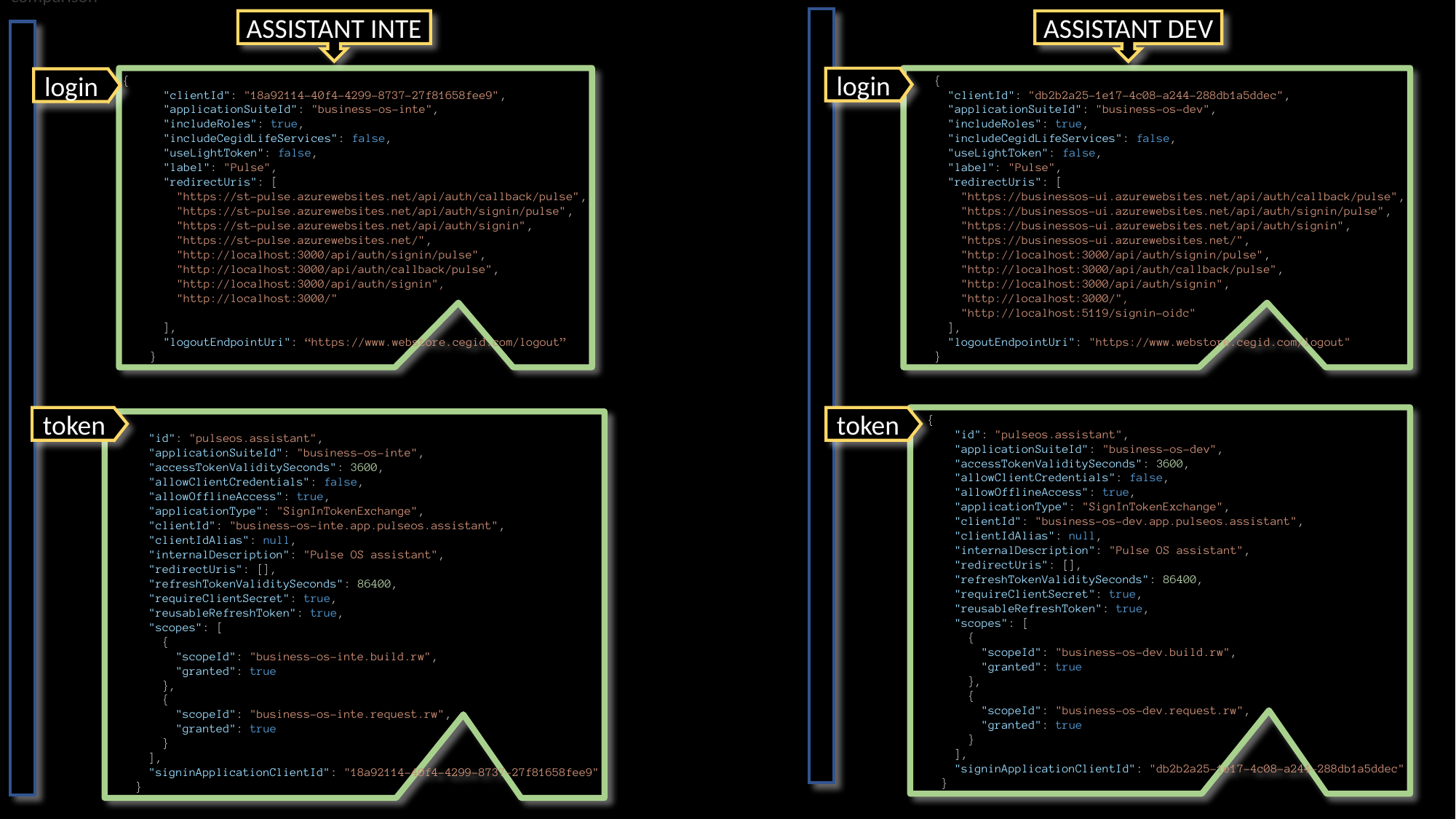

# 3.1 comparison

ASSISTANT INTE
ASSISTANT DEV

{
      "clientId": "18a92114-40f4-4299-8737-27f81658fee9",
      "applicationSuiteId": "business-os-inte",
      "includeRoles": true,
      "includeCegidLifeServices": false,
      "useLightToken": false,
      "label": "Pulse",
      "redirectUris": [
        "https://st-pulse.azurewebsites.net/api/auth/callback/pulse",
        "https://st-pulse.azurewebsites.net/api/auth/signin/pulse",
        "https://st-pulse.azurewebsites.net/api/auth/signin",
        "https://st-pulse.azurewebsites.net/",
        "http://localhost:3000/api/auth/signin/pulse",
        "http://localhost:3000/api/auth/callback/pulse",
        "http://localhost:3000/api/auth/signin",
        "http://localhost:3000/"

      ],
      "logoutEndpointUri": “https://www.webstore.cegid.com/logout”
    }
login
    {
      "clientId": "db2b2a25-1e17-4c08-a244-288db1a5ddec",
      "applicationSuiteId": "business-os-dev",
      "includeRoles": true,
      "includeCegidLifeServices": false,
      "useLightToken": false,
      "label": "Pulse",
      "redirectUris": [
        "https://businessos-ui.azurewebsites.net/api/auth/callback/pulse",
        "https://businessos-ui.azurewebsites.net/api/auth/signin/pulse",
        "https://businessos-ui.azurewebsites.net/api/auth/signin",
        "https://businessos-ui.azurewebsites.net/",
        "http://localhost:3000/api/auth/signin/pulse",
        "http://localhost:3000/api/auth/callback/pulse",
        "http://localhost:3000/api/auth/signin",
        "http://localhost:3000/",
        "http://localhost:5119/signin-oidc"
      ],
      "logoutEndpointUri": "https://www.webstore.cegid.com/logout"
    }
login
token
token
  {
      "id": "pulseos.assistant",
      "applicationSuiteId": "business-os-dev",
      "accessTokenValiditySeconds": 3600,
      "allowClientCredentials": false,
      "allowOfflineAccess": true,
      "applicationType": "SignInTokenExchange",
      "clientId": "business-os-dev.app.pulseos.assistant",
      "clientIdAlias": null,
      "internalDescription": "Pulse OS assistant",
      "redirectUris": [],
      "refreshTokenValiditySeconds": 86400,
      "requireClientSecret": true,
      "reusableRefreshToken": true,
      "scopes": [
        {
          "scopeId": "business-os-dev.build.rw",
          "granted": true
        },
        {
          "scopeId": "business-os-dev.request.rw",
          "granted": true
        }
      ],
      "signinApplicationClientId": "db2b2a25-1e17-4c08-a244-288db1a5ddec"
    }
{
      "id": "pulseos.assistant",
      "applicationSuiteId": "business-os-inte",
      "accessTokenValiditySeconds": 3600,
      "allowClientCredentials": false,
      "allowOfflineAccess": true,
      "applicationType": "SignInTokenExchange",
      "clientId": "business-os-inte.app.pulseos.assistant",
      "clientIdAlias": null,
      "internalDescription": "Pulse OS assistant",
      "redirectUris": [],
      "refreshTokenValiditySeconds": 86400,
      "requireClientSecret": true,
      "reusableRefreshToken": true,
      "scopes": [
        {
          "scopeId": "business-os-inte.build.rw",
          "granted": true
        },
        {
          "scopeId": "business-os-inte.request.rw",
          "granted": true
        }
      ],
      "signinApplicationClientId": "18a92114-40f4-4299-8737-27f81658fee9"
    }